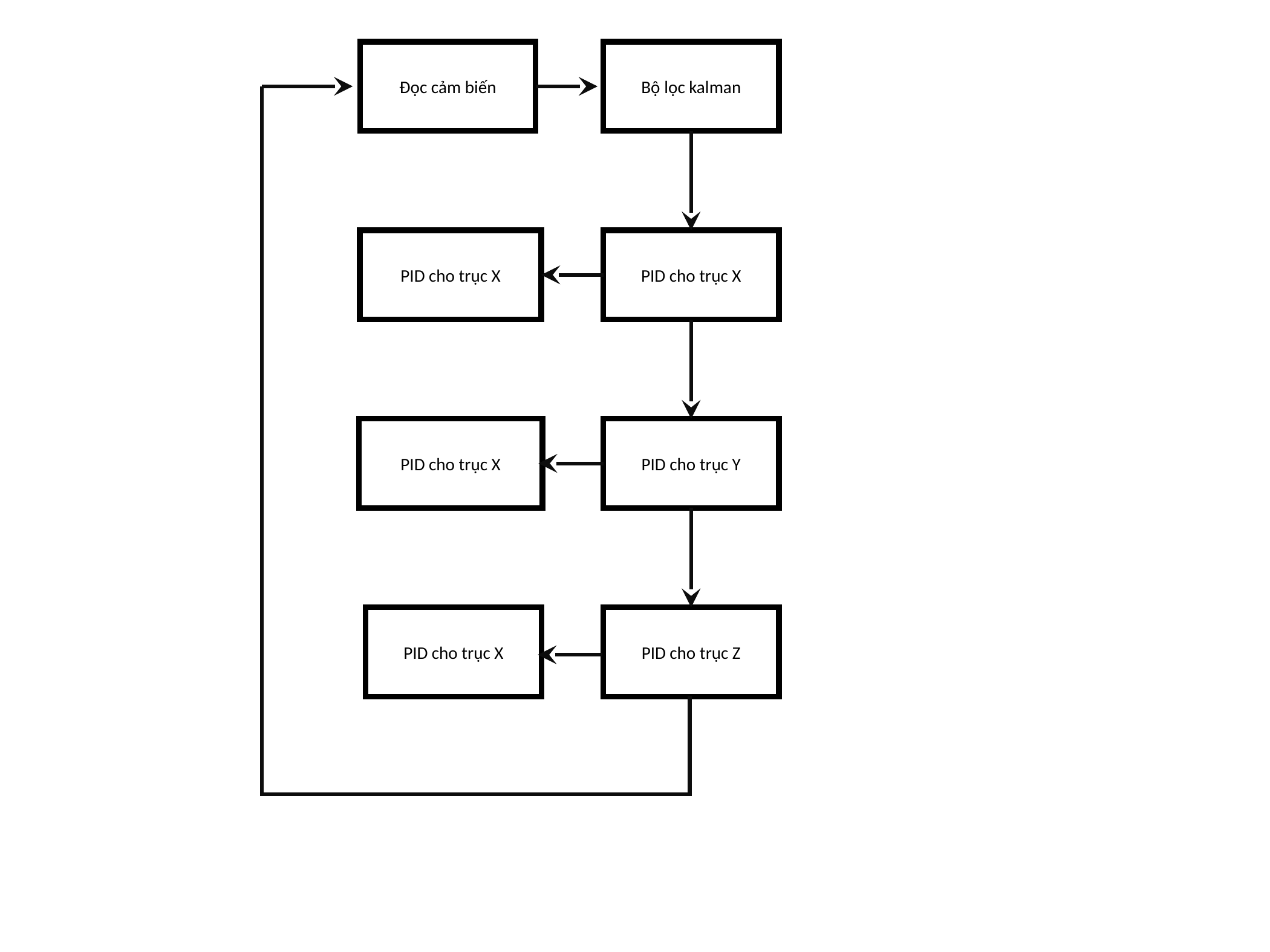

Đọc cảm biến
Bộ lọc kalman
PID cho trục X
PID cho trục X
PID cho trục X
PID cho trục Y
PID cho trục X
PID cho trục Z